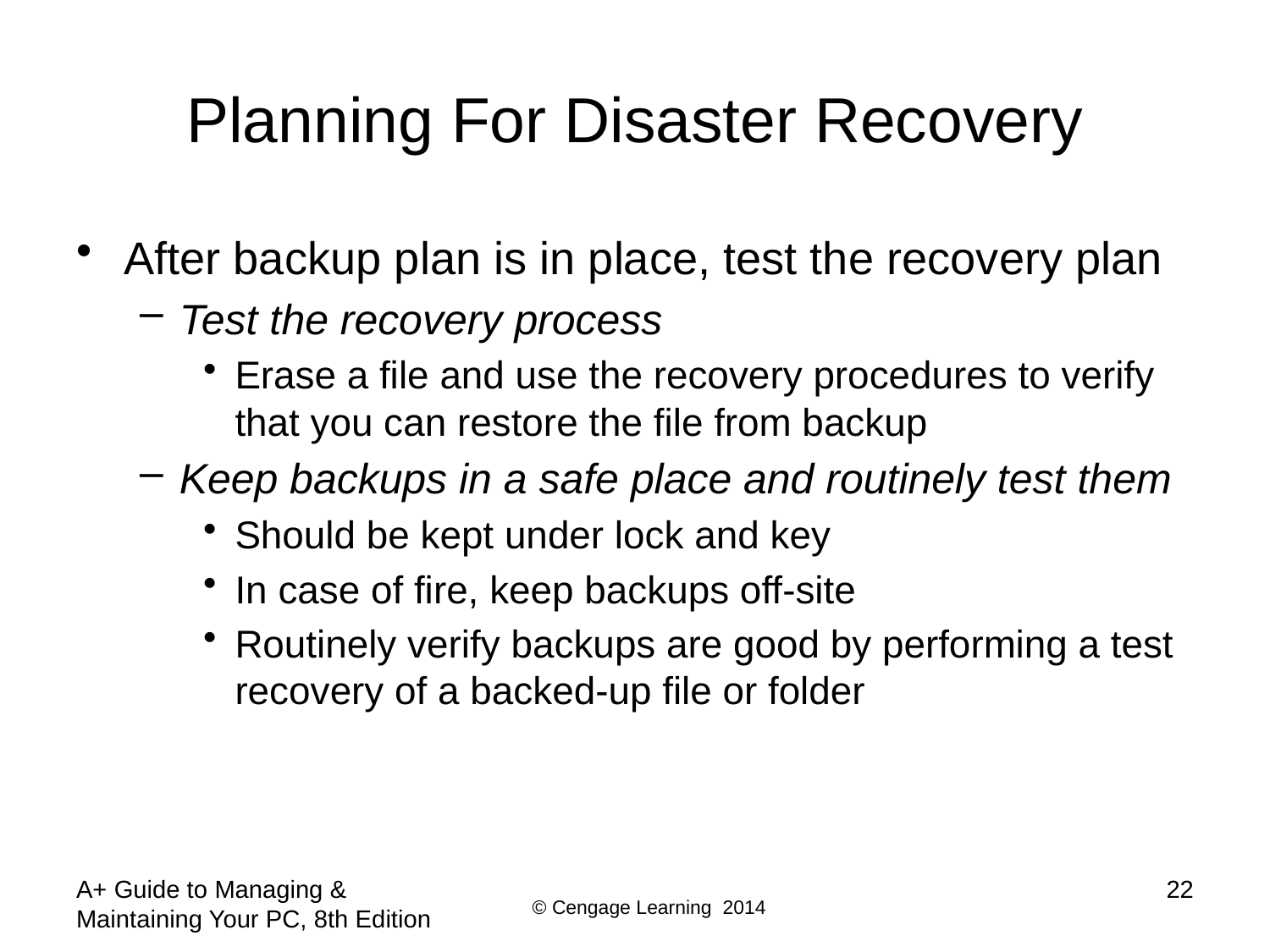

# Planning For Disaster Recovery
After backup plan is in place, test the recovery plan
Test the recovery process
Erase a file and use the recovery procedures to verify that you can restore the file from backup
Keep backups in a safe place and routinely test them
Should be kept under lock and key
In case of fire, keep backups off-site
Routinely verify backups are good by performing a test recovery of a backed-up file or folder
A+ Guide to Managing & Maintaining Your PC, 8th Edition
22